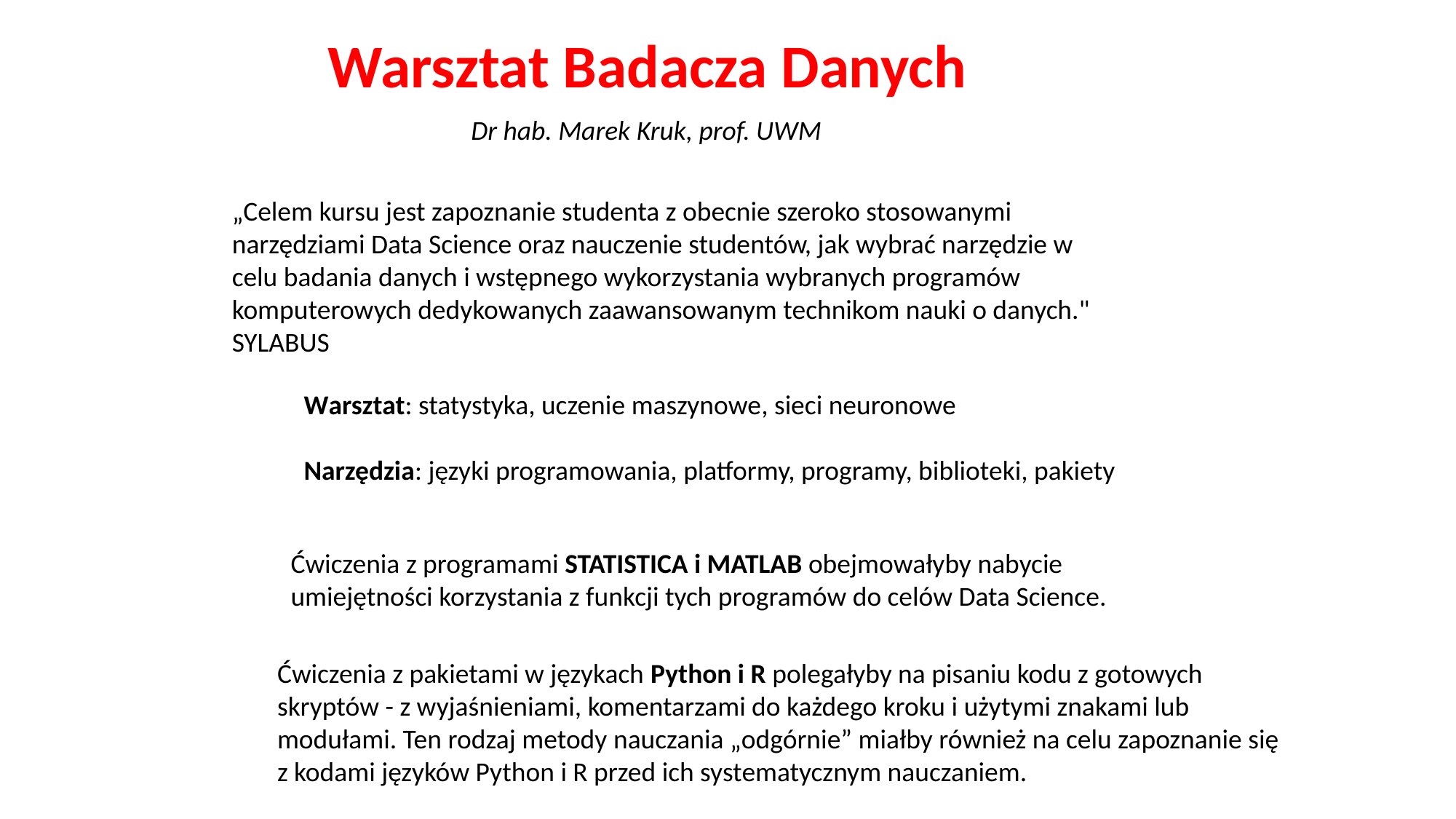

Warsztat Badacza Danych
Dr hab. Marek Kruk, prof. UWM
„Celem kursu jest zapoznanie studenta z obecnie szeroko stosowanymi narzędziami Data Science oraz nauczenie studentów, jak wybrać narzędzie w celu badania danych i wstępnego wykorzystania wybranych programów komputerowych dedykowanych zaawansowanym technikom nauki o danych."
SYLABUS
Warsztat: statystyka, uczenie maszynowe, sieci neuronowe

Narzędzia: języki programowania, platformy, programy, biblioteki, pakiety
Ćwiczenia z programami STATISTICA i MATLAB obejmowałyby nabycie umiejętności korzystania z funkcji tych programów do celów Data Science.

Ćwiczenia z pakietami w językach Python i R polegałyby na pisaniu kodu z gotowych skryptów - z wyjaśnieniami, komentarzami do każdego kroku i użytymi znakami lub modułami. Ten rodzaj metody nauczania „odgórnie” miałby również na celu zapoznanie się z kodami języków Python i R przed ich systematycznym nauczaniem.